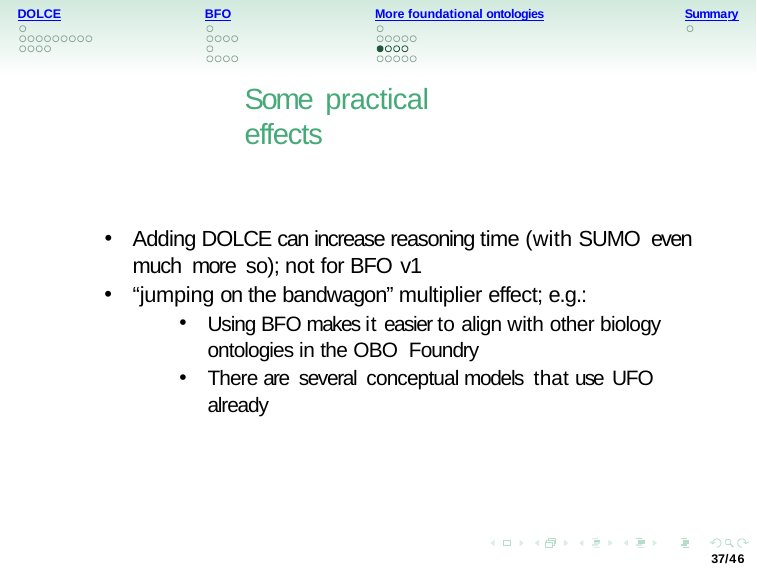

DOLCE
BFO
More foundational ontologies
Summary

Some  practical effects
Adding DOLCE can increase reasoning time (with SUMO  even  much  more  so); not for BFO v1
“jumping on the bandwagon” multiplier effect; e.g.:
Using BFO makes it easier to align with other biology  ontologies in the OBO  Foundry
There are  several  conceptual models  that use  UFO already

37/46